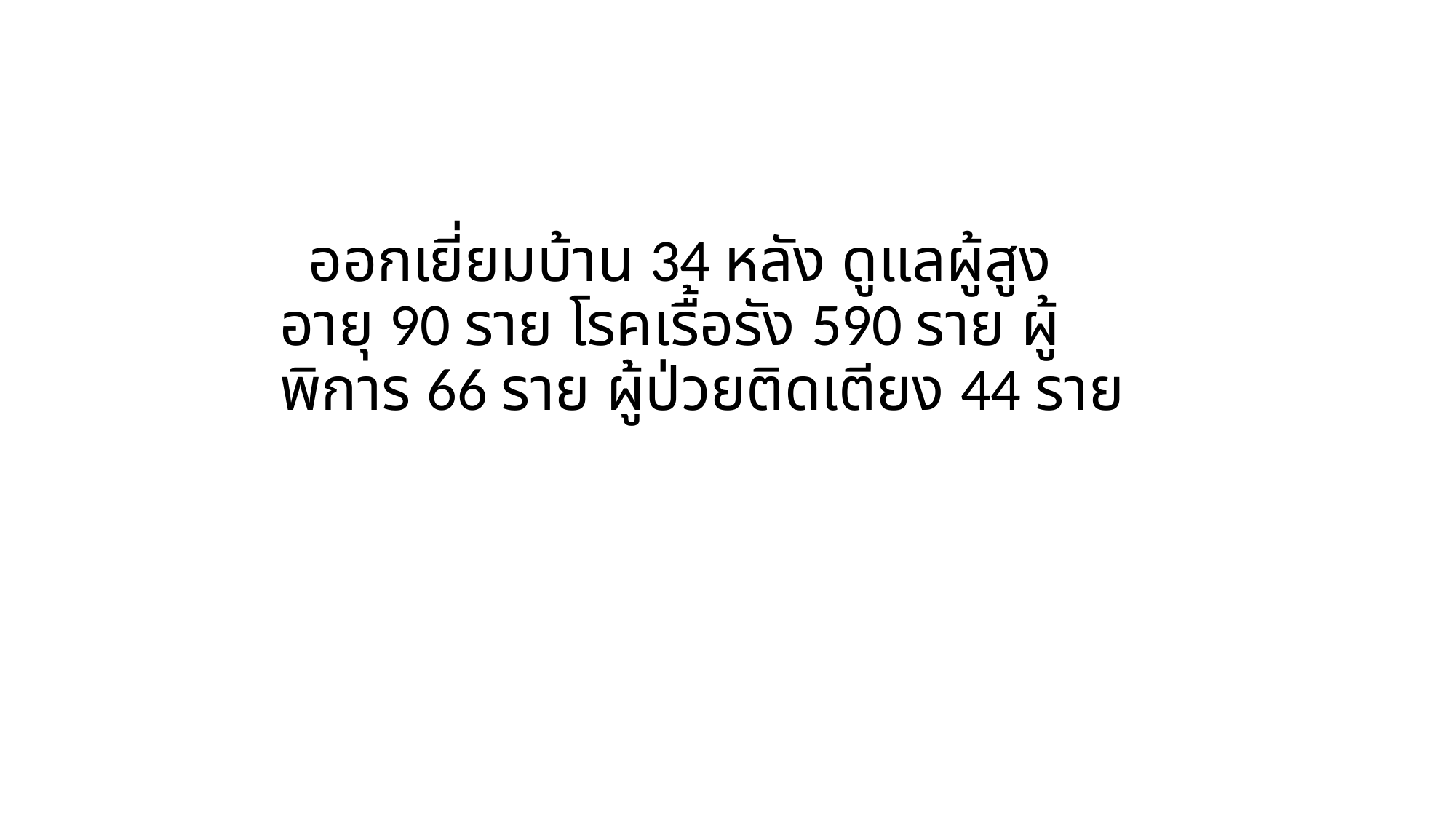

ออกเยี่ยมบ้าน 34 หลัง ดูแลผู้สูงอายุ 90 ราย โรคเรื้อรัง 590 ราย ผู้พิการ 66 ราย ผู้ป่วยติดเตียง 44 ราย